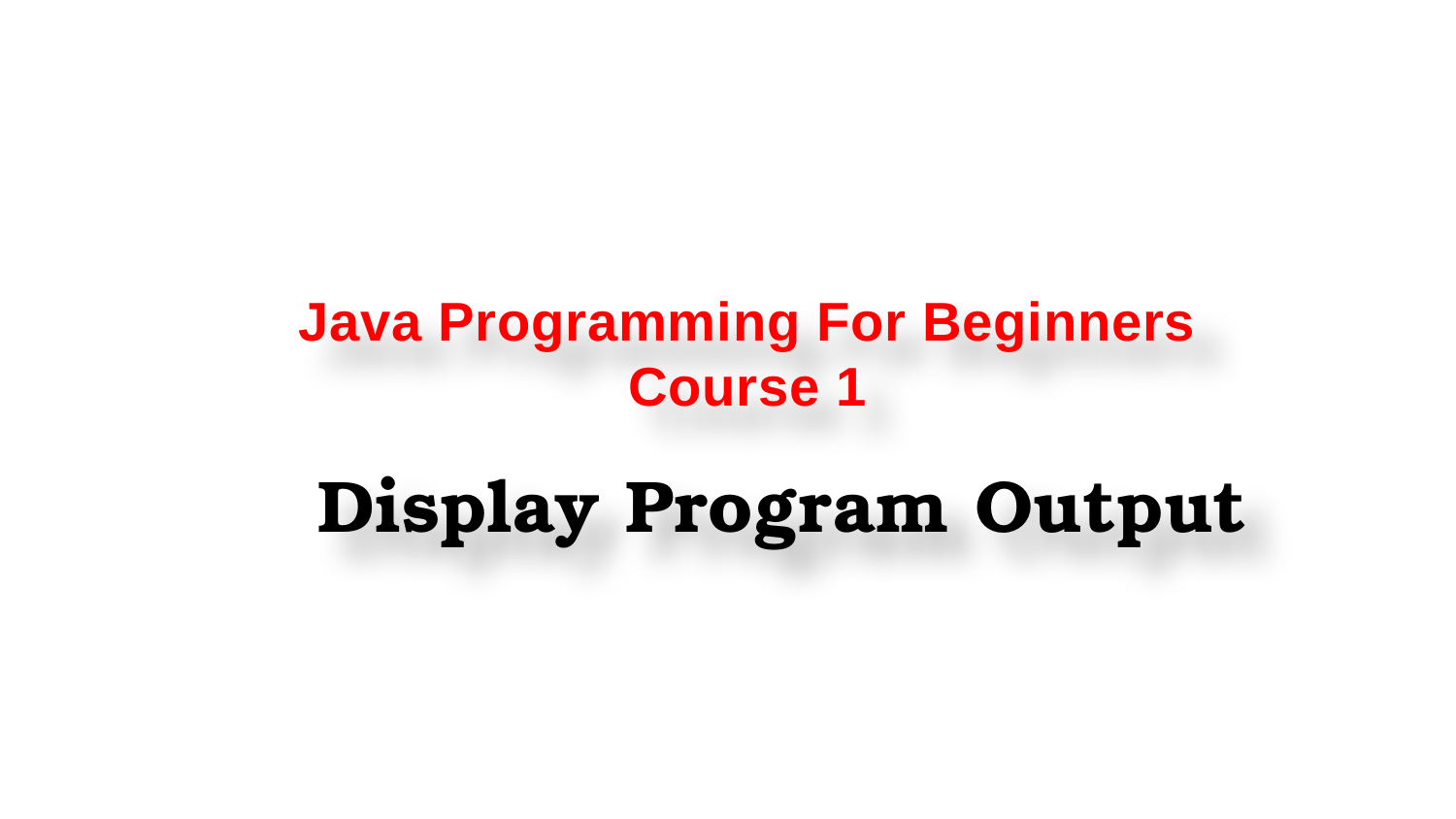

# Java Programming For Beginners Course 1
Display Program Output